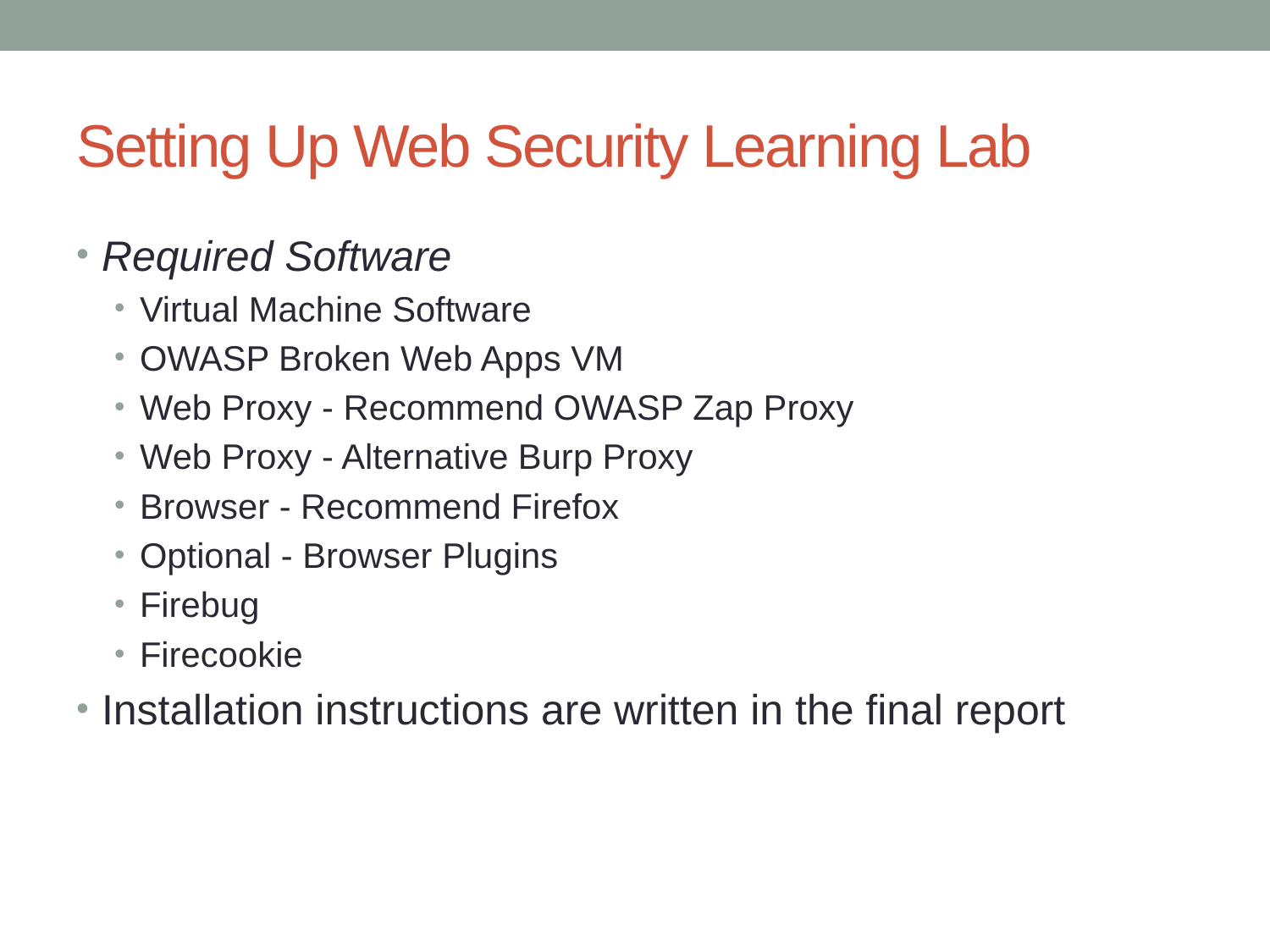

# Setting Up Web Security Learning Lab
Required Software
Virtual Machine Software
OWASP Broken Web Apps VM
Web Proxy - Recommend OWASP Zap Proxy
Web Proxy - Alternative Burp Proxy
Browser - Recommend Firefox
Optional - Browser Plugins
Firebug
Firecookie
Installation instructions are written in the final report